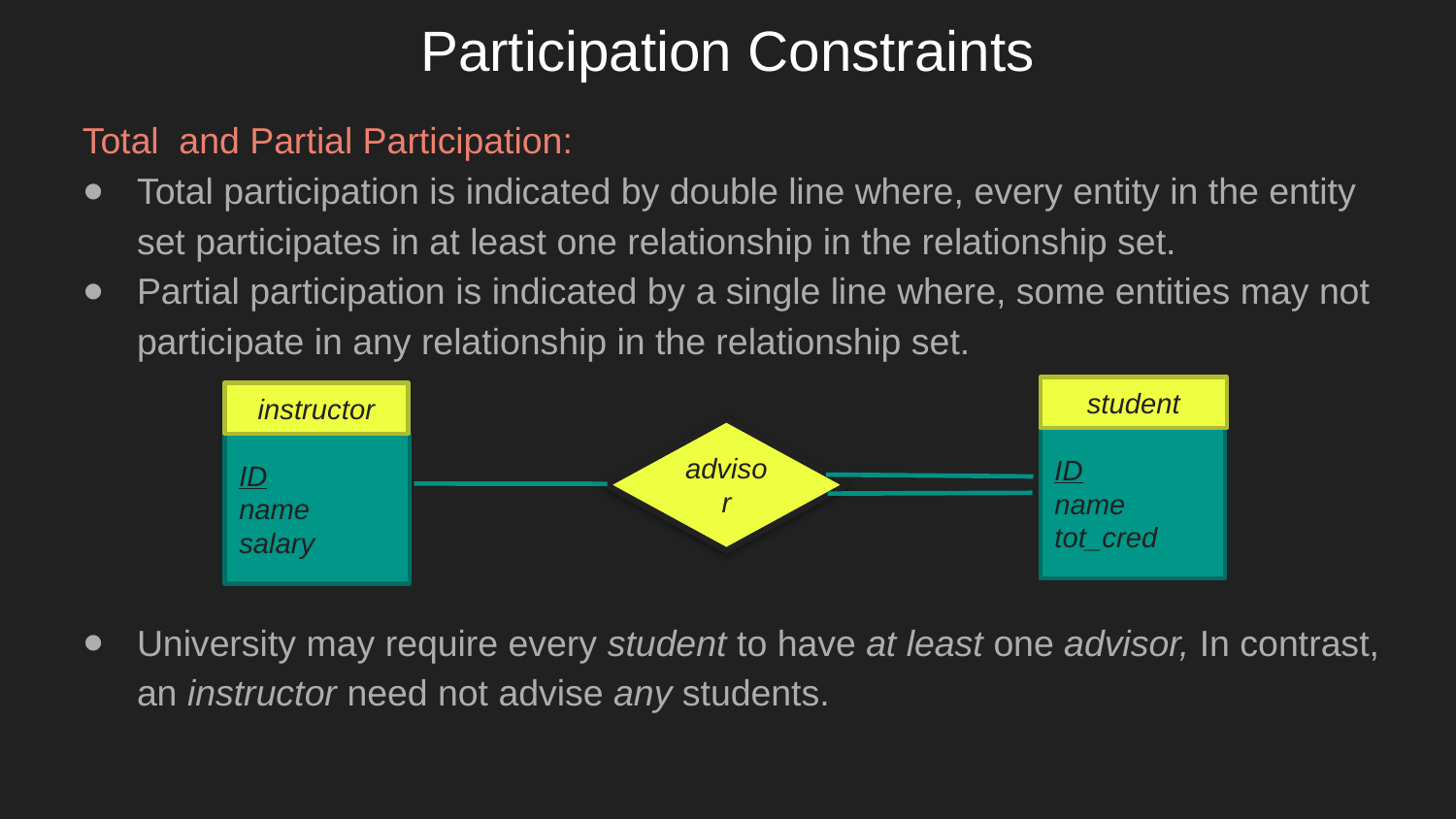

# Participation Constraints
Total  and Partial Participation:
Total participation is indicated by double line where, every entity in the entity set participates in at least one relationship in the relationship set.
Partial participation is indicated by a single line where, some entities may not participate in any relationship in the relationship set.

University may require every student to have at least one advisor, In contrast, an instructor need not advise any students.
student
ID
name
tot_cred
instructor
ID
name
salary
advisor